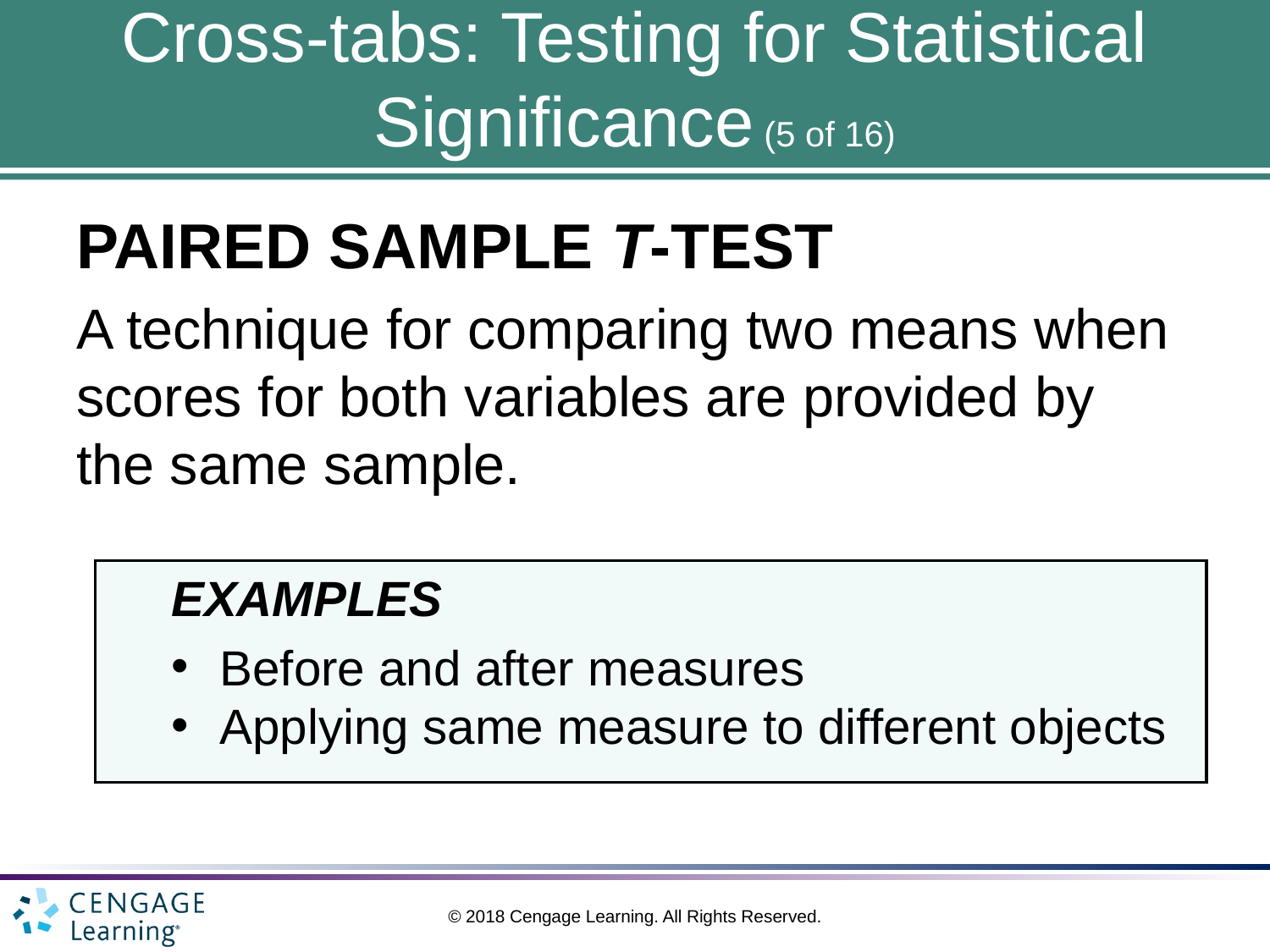

# Cross-tabs: Testing for Statistical Significance (5 of 16)
PAIRED SAMPLE T-TEST
A technique for comparing two means when scores for both variables are provided by the same sample.
EXAMPLES
Before and after measures
Applying same measure to different objects